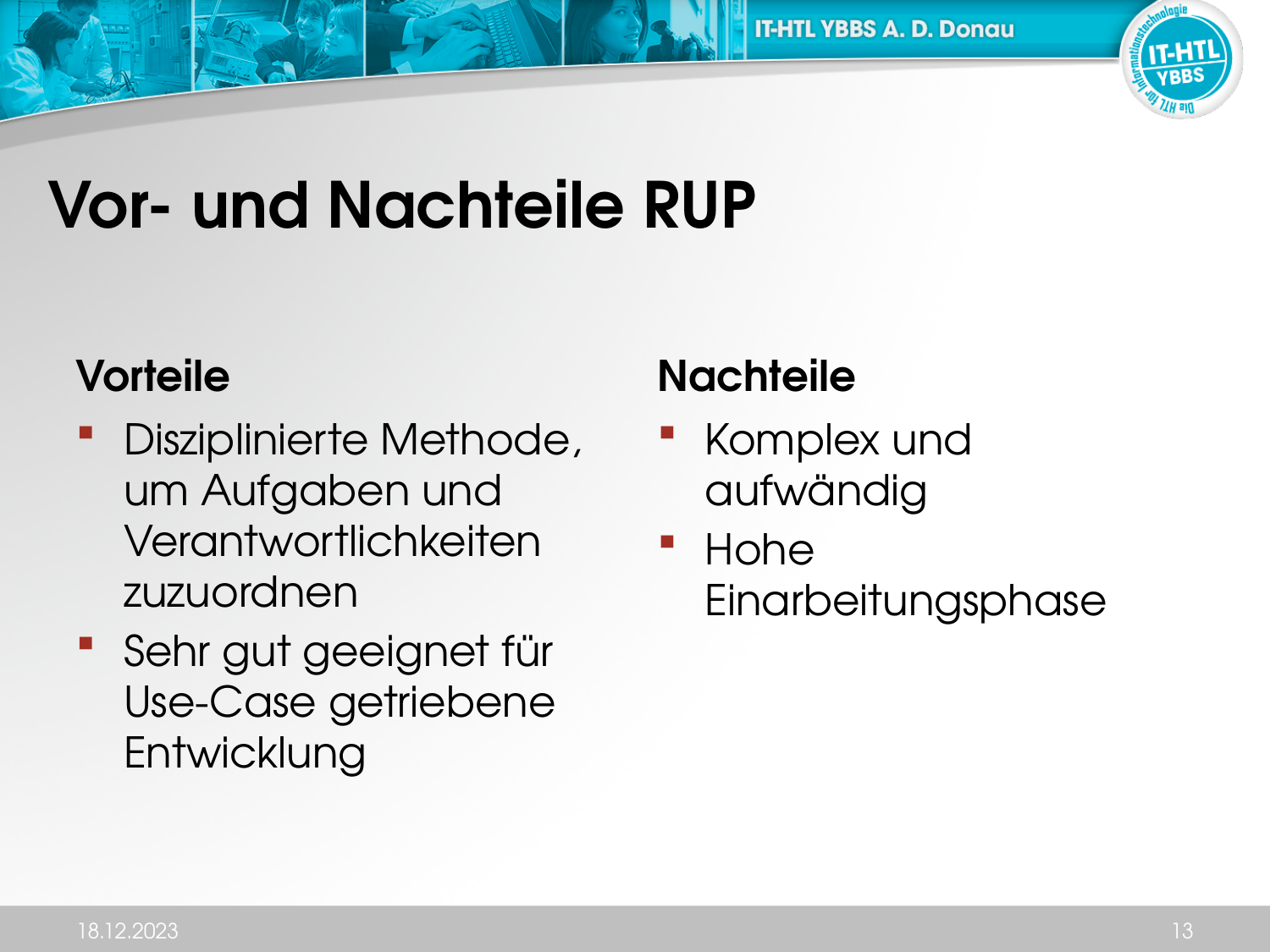

Vor- und Nachteile RUP
Vorteile
Nachteile
Disziplinierte Methode, um Aufgaben und Verantwortlichkeiten zuzuordnen
Sehr gut geeignet für Use-Case getriebene Entwicklung

Komplex und aufwändig
Hohe Einarbeitungsphase

18.12.2023

13